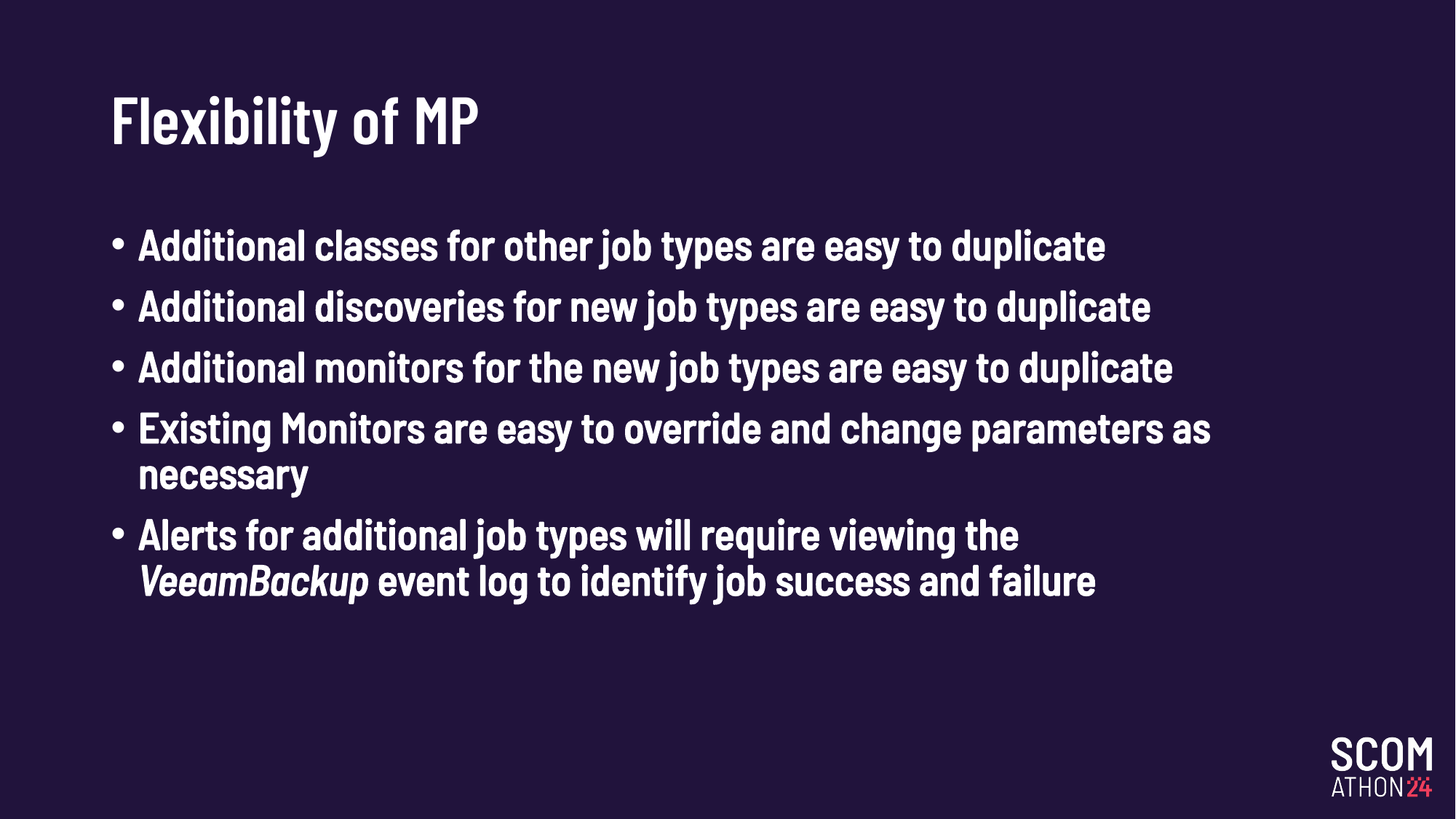

# Flexibility of MP
Additional classes for other job types are easy to duplicate
Additional discoveries for new job types are easy to duplicate
Additional monitors for the new job types are easy to duplicate
Existing Monitors are easy to override and change parameters as necessary
Alerts for additional job types will require viewing the VeeamBackup event log to identify job success and failure